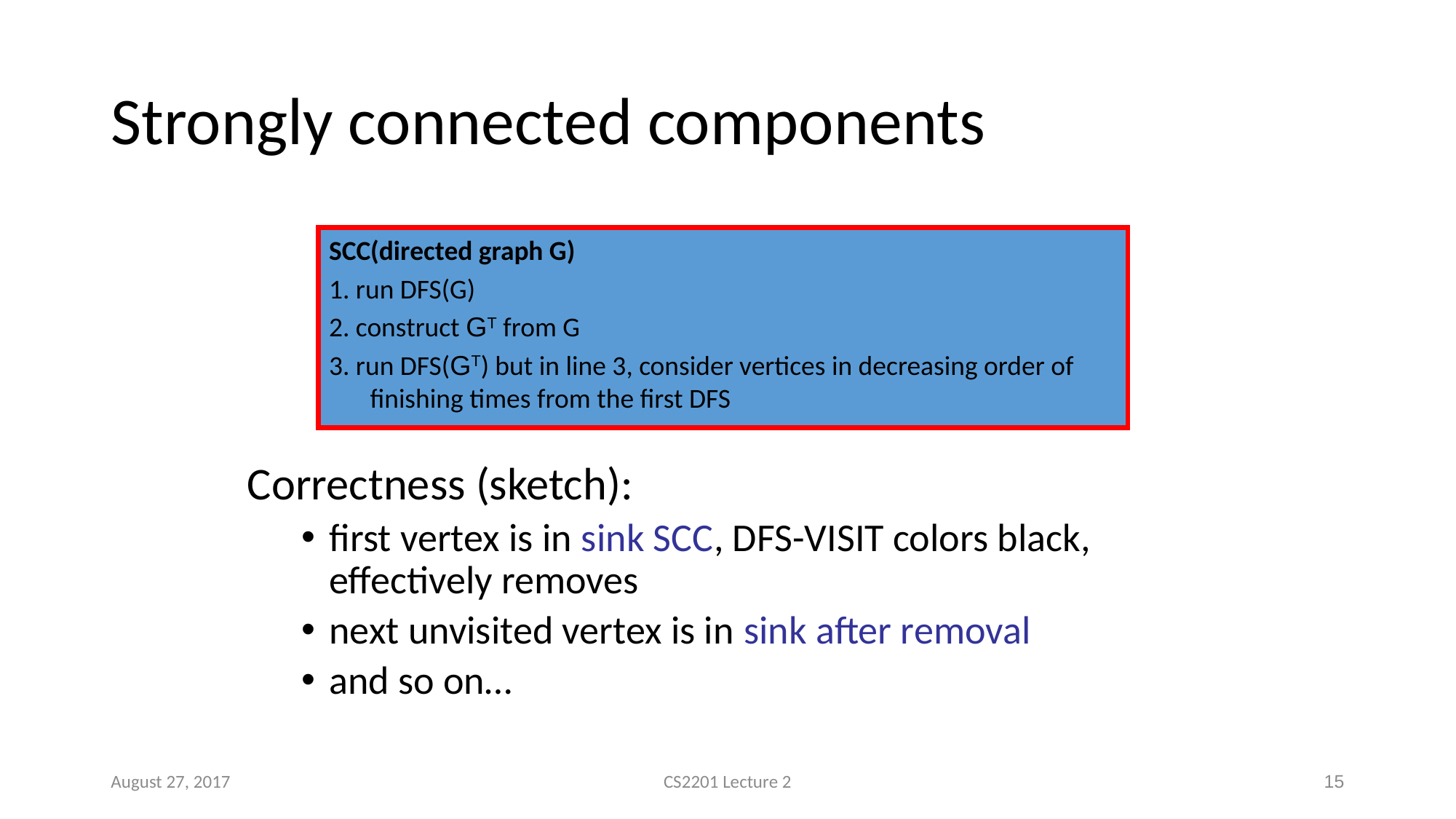

# Strongly connected components
SCC(directed graph G)
1. run DFS(G)
2. construct GT from G
3. run DFS(GT) but in line 3, consider vertices in decreasing order of finishing times from the first DFS
Correctness (sketch):
first vertex is in sink SCC, DFS-VISIT colors black, effectively removes
next unvisited vertex is in sink after removal
and so on…
August 27, 2017
CS2201 Lecture 2
15